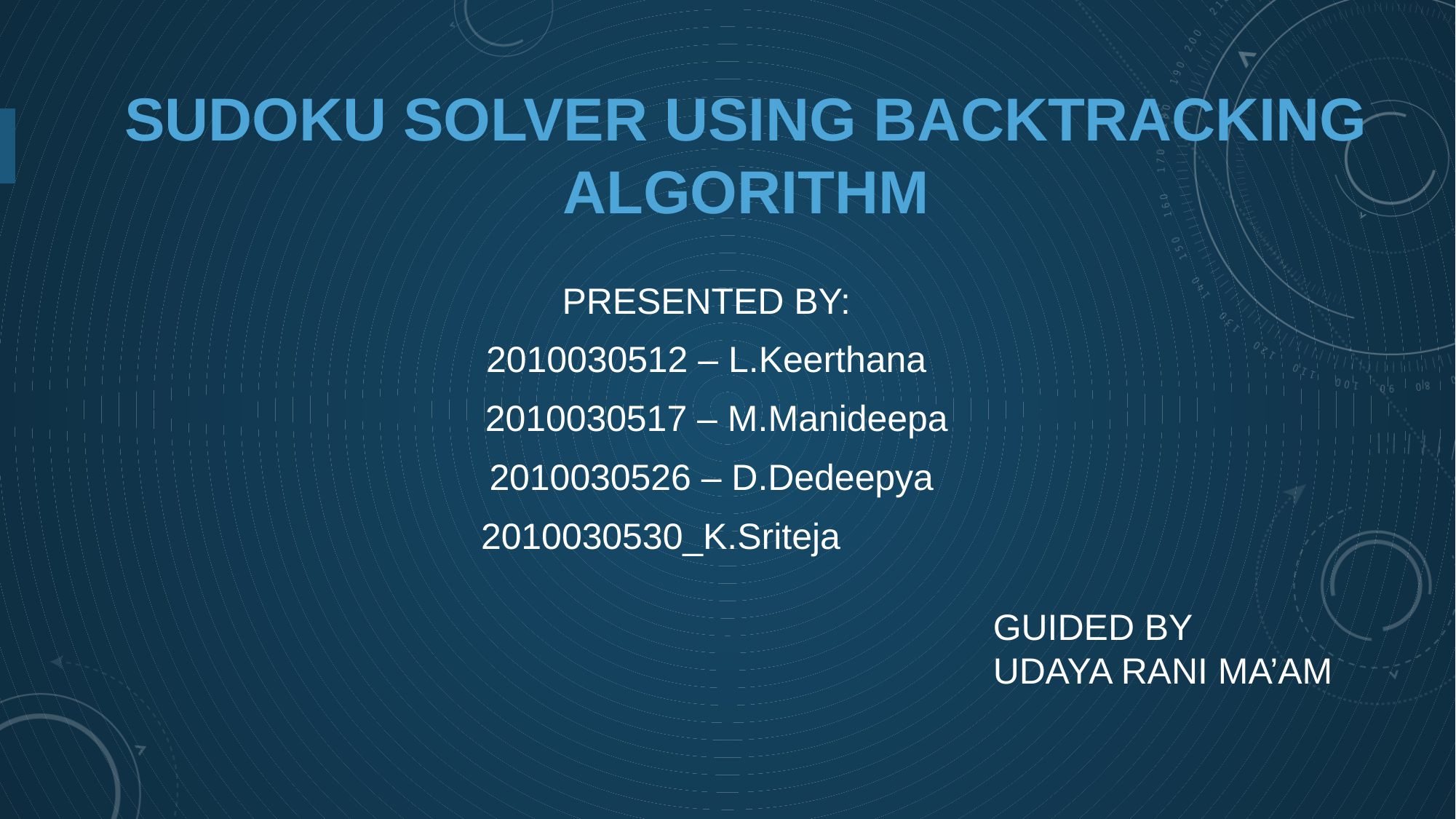

# SUDOKU SOLVER using backtracking algorithm
        PRESENTED BY:
        2010030512 – L.Keerthana
           2010030517 – M.Manideepa
         2010030526 – D.Dedeepya
2010030530_K.Sriteja

GUIDED BY
UDAYA RANI MA’AM